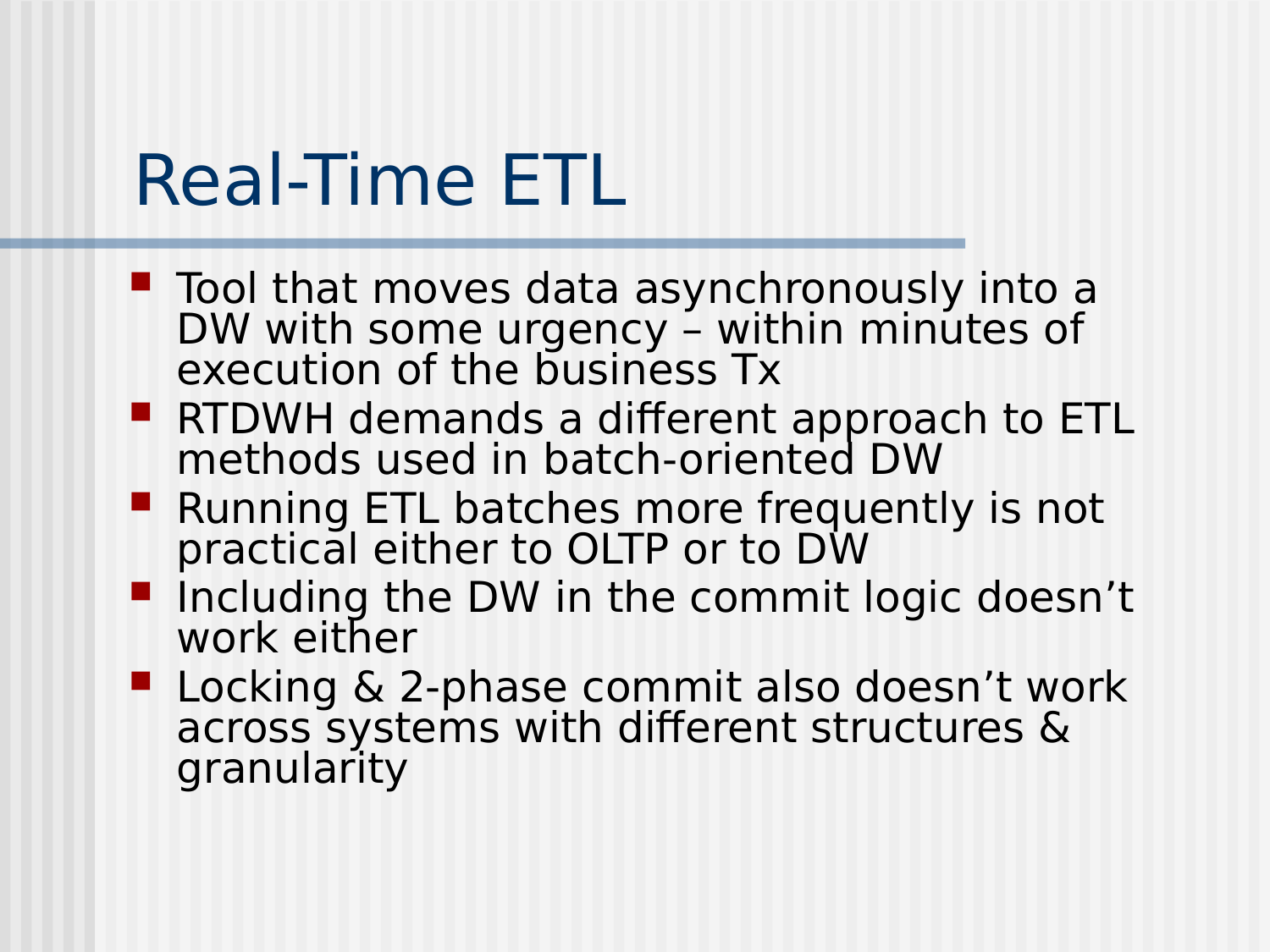

# Real-Time ETL
Tool that moves data asynchronously into a DW with some urgency – within minutes of execution of the business Tx
RTDWH demands a different approach to ETL methods used in batch-oriented DW
Running ETL batches more frequently is not practical either to OLTP or to DW
Including the DW in the commit logic doesn’t work either
Locking & 2-phase commit also doesn’t work across systems with different structures & granularity